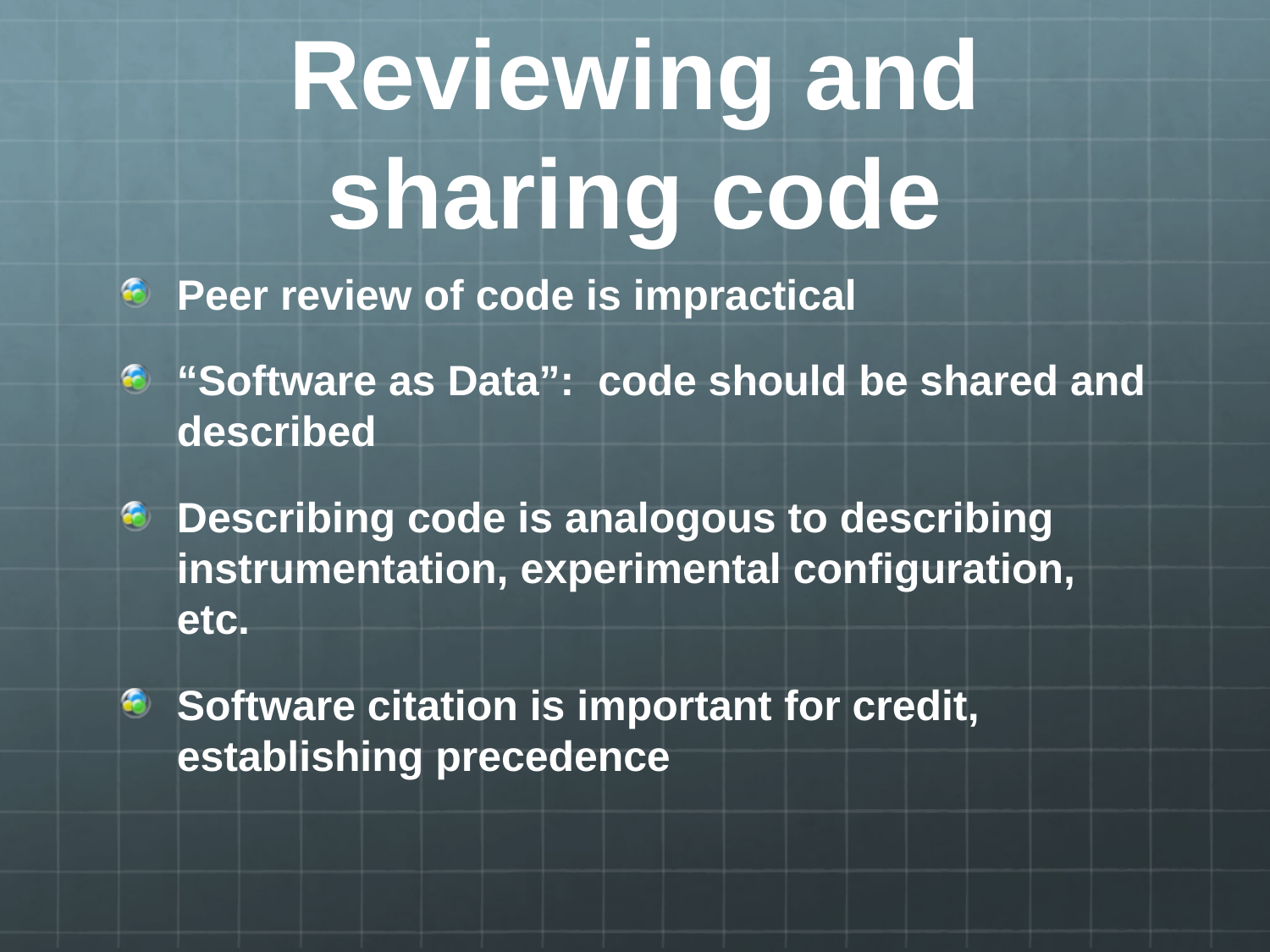

# Reviewing and sharing code
Peer review of code is impractical
“Software as Data”:  code should be shared and described
Describing code is analogous to describing instrumentation, experimental configuration, etc.
Software citation is important for credit, establishing precedence